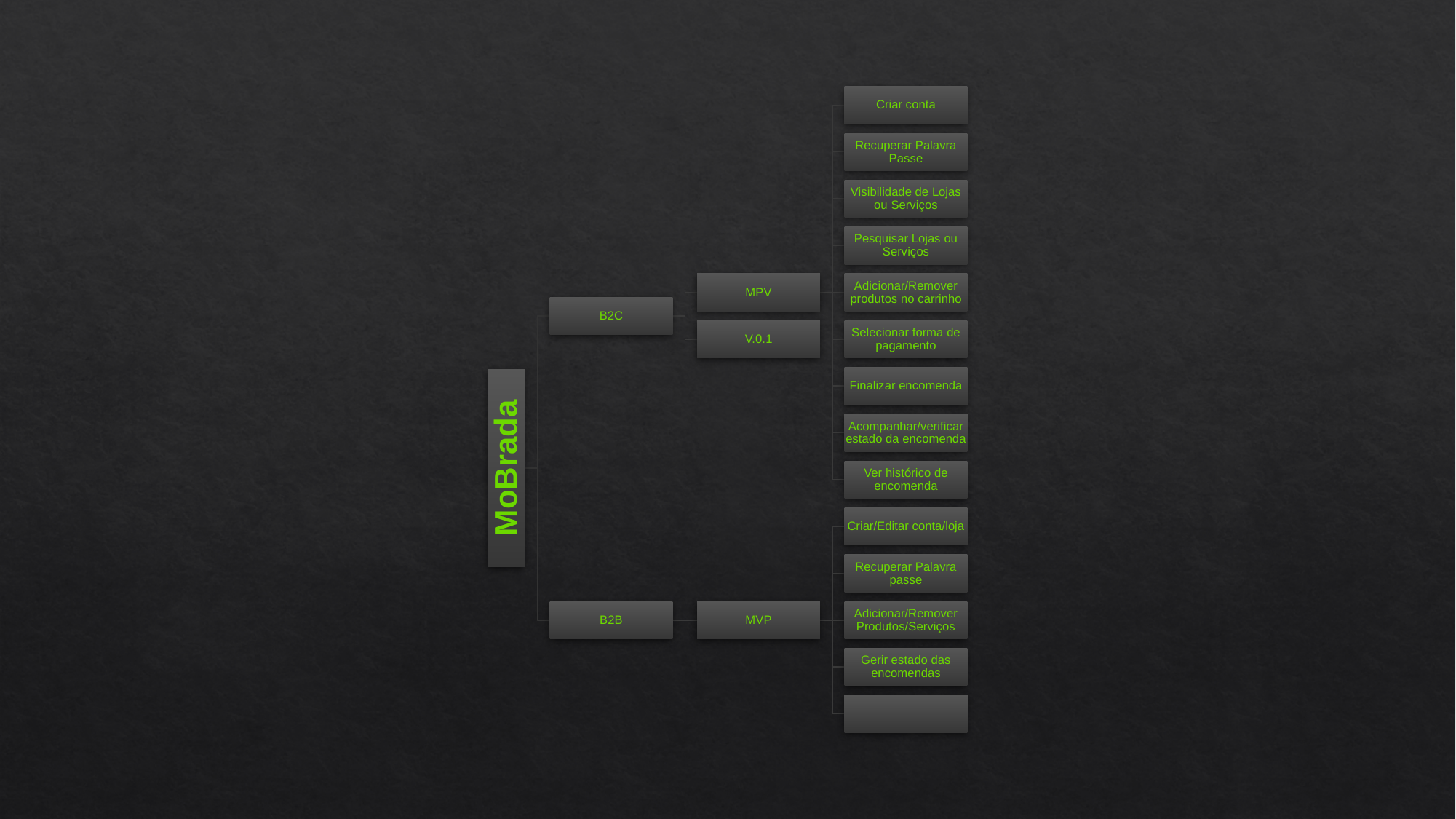

MoBrada
B2C
MPV
Criar conta
Recuperar Palavra Passe
Visibilidade de Lojas ou Serviços
Pesquisar Lojas ou Serviços
Adicionar/Remover produtos no carrinho
Selecionar forma de pagamento
Finalizar encomenda
Acompanhar/verificar estado da encomenda
Ver histórico de encomenda
V.0.1
B2B
MVP
Criar/Editar conta/loja
Recuperar Palavra passe
Adicionar/Remover Produtos/Serviços
Gerir estado das encomendas